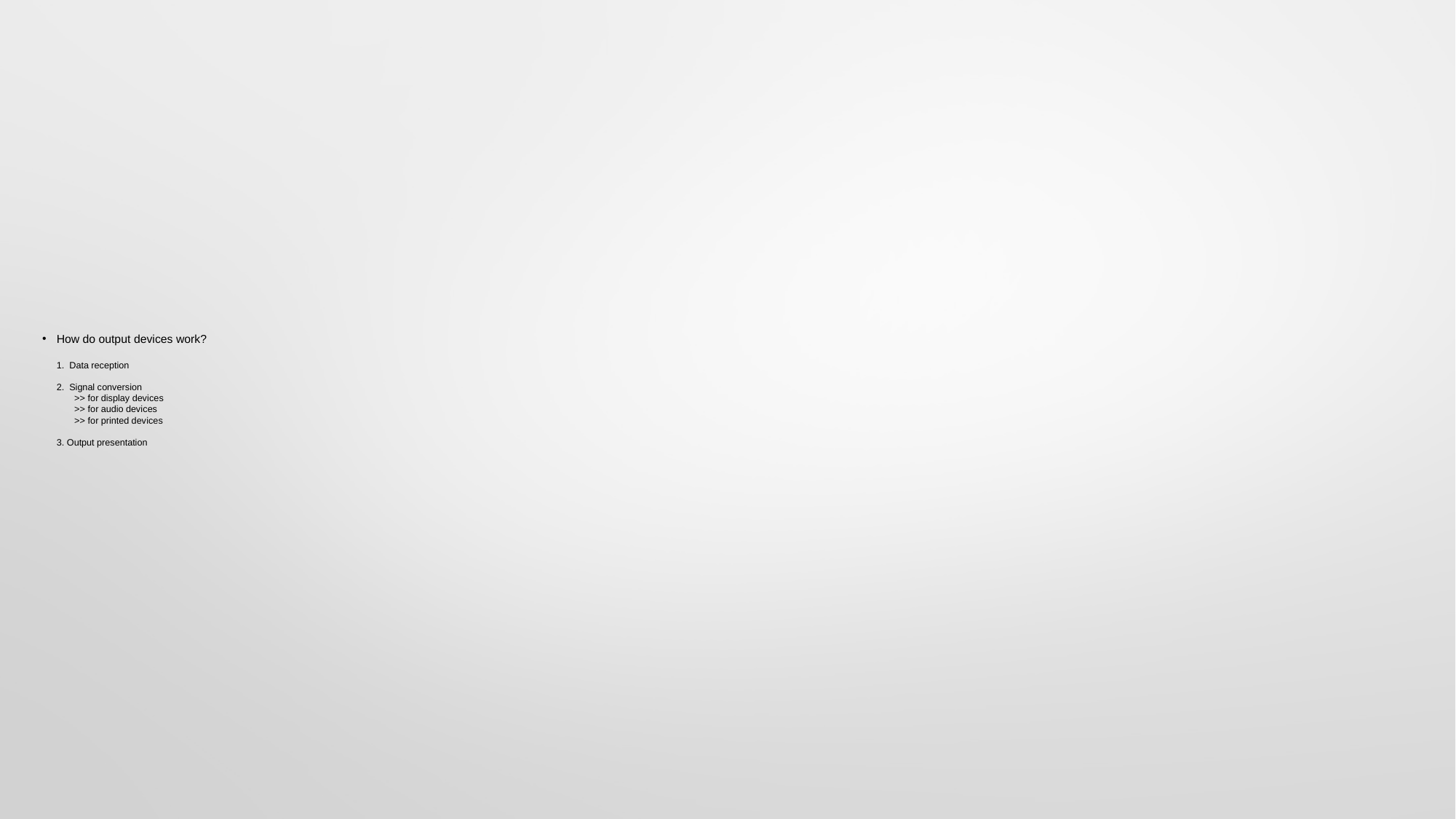

# How do output devices work? 1.  Data reception 2.  Signal conversion >> for display devices >> for audio devices >> for printed devices 3. Output presentation